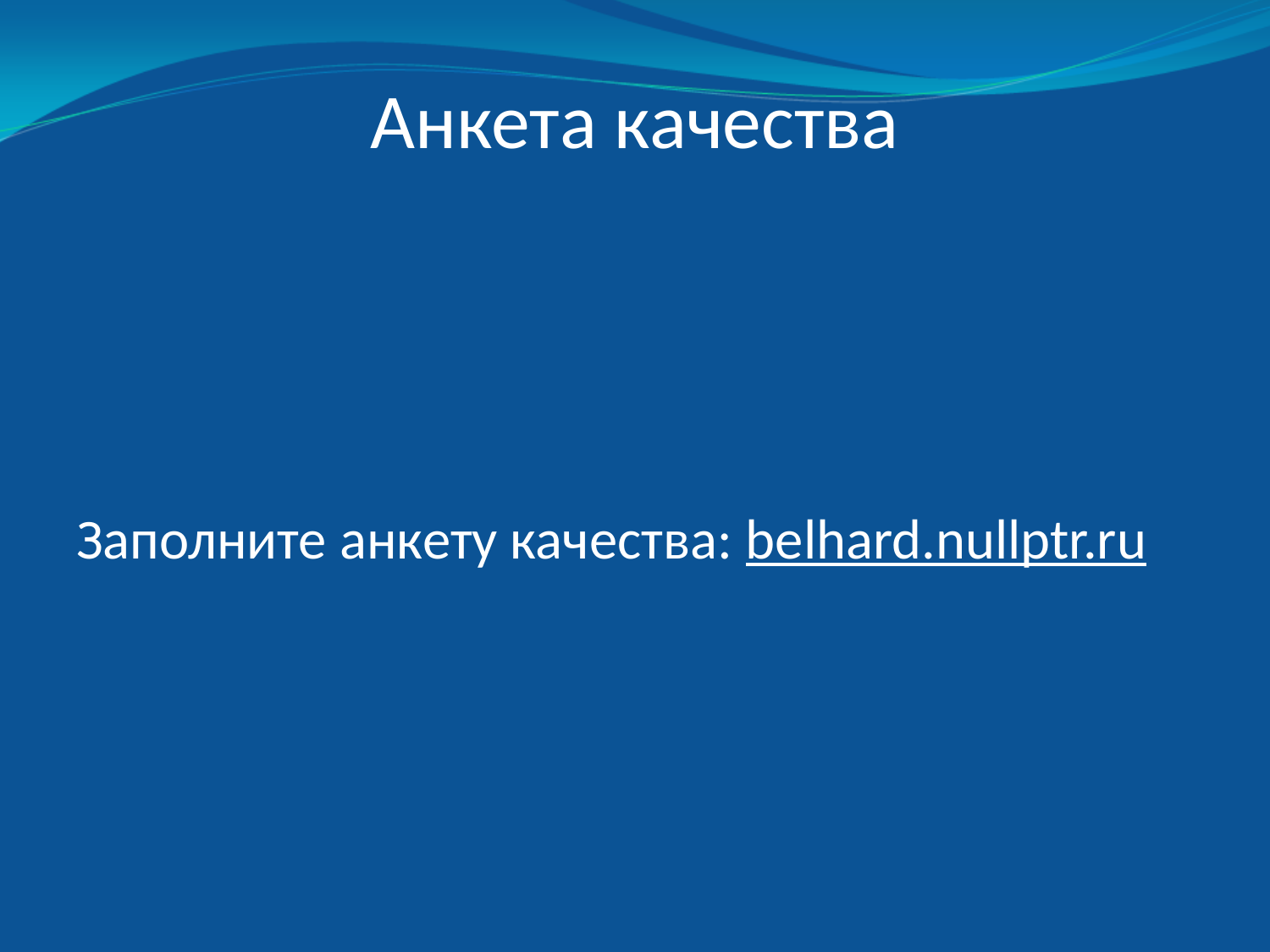

# Анкета качества
Заполните анкету качества: belhard.nullptr.ru